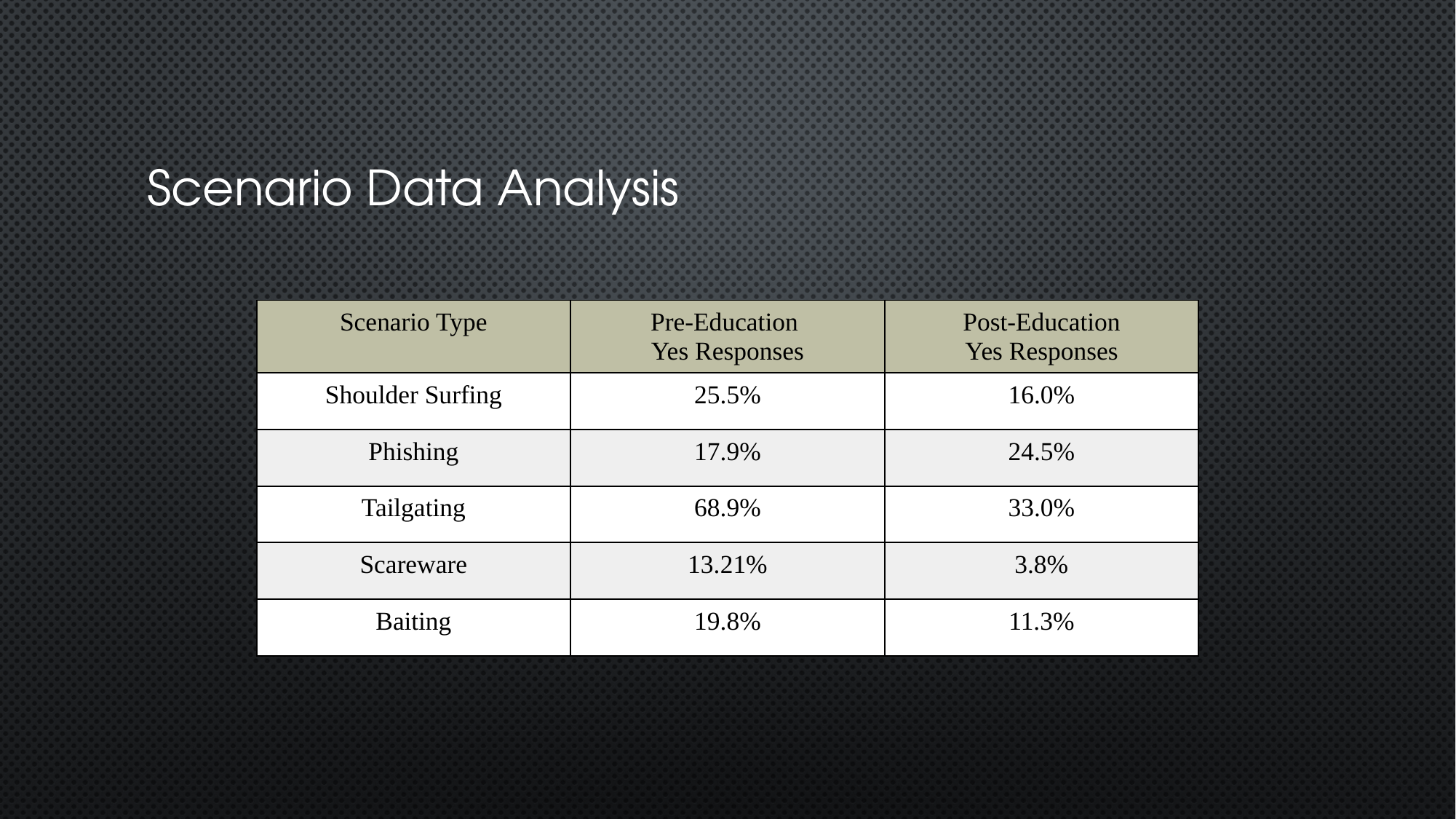

# Scenario Data Analysis
| Scenario Type | Pre-Education Yes Responses | Post-Education Yes Responses |
| --- | --- | --- |
| Shoulder Surfing | 25.5% | 16.0% |
| Phishing | 17.9% | 24.5% |
| Tailgating | 68.9% | 33.0% |
| Scareware | 13.21% | 3.8% |
| Baiting | 19.8% | 11.3% |